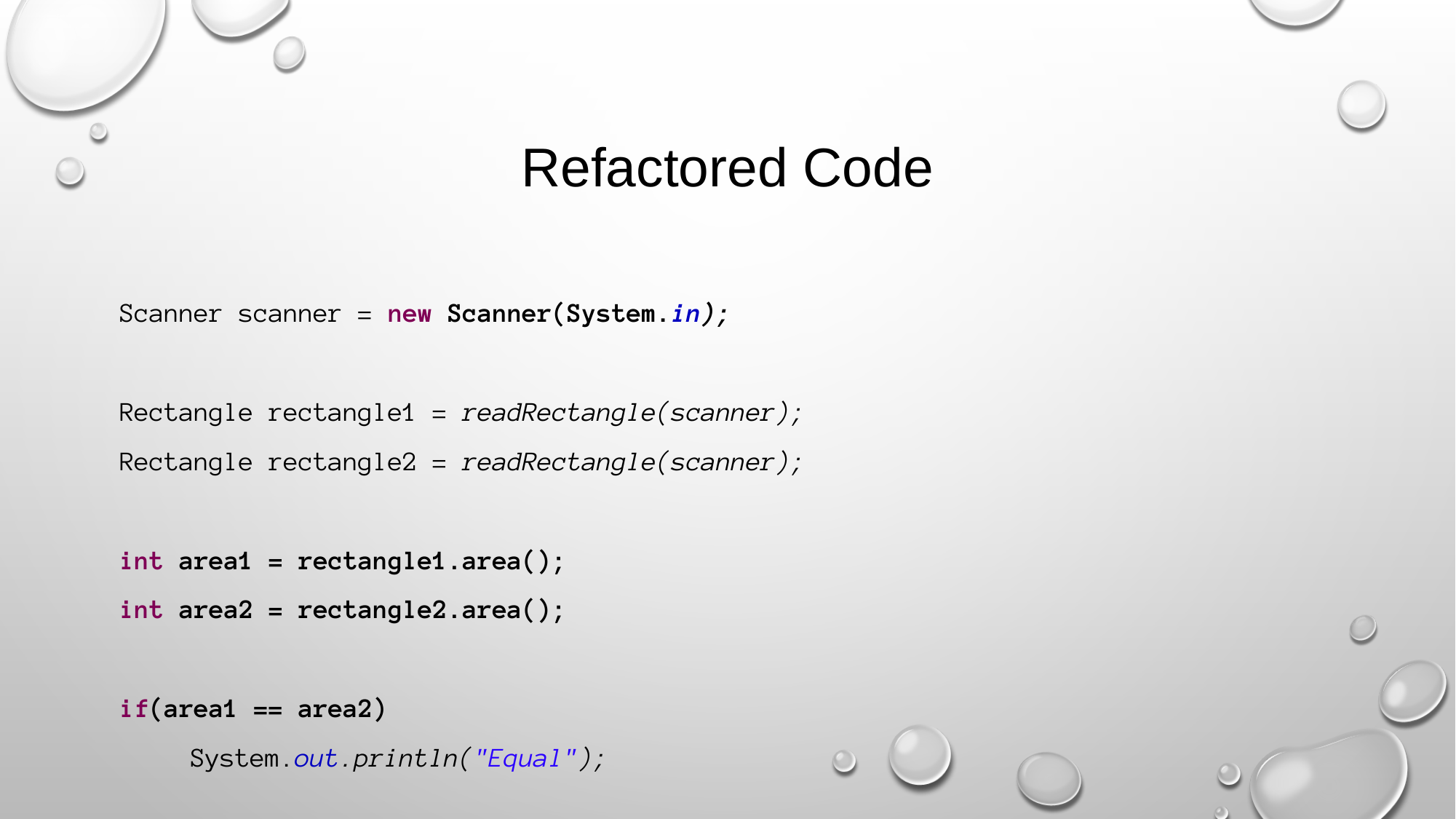

# Refactored Code
Scanner scanner = new Scanner(System.in);

Rectangle rectangle1 = readRectangle(scanner);
Rectangle rectangle2 = readRectangle(scanner);

int area1 = rectangle1.area();
int area2 = rectangle2.area();

if(area1 == area2)
	System.out.println("Equal");